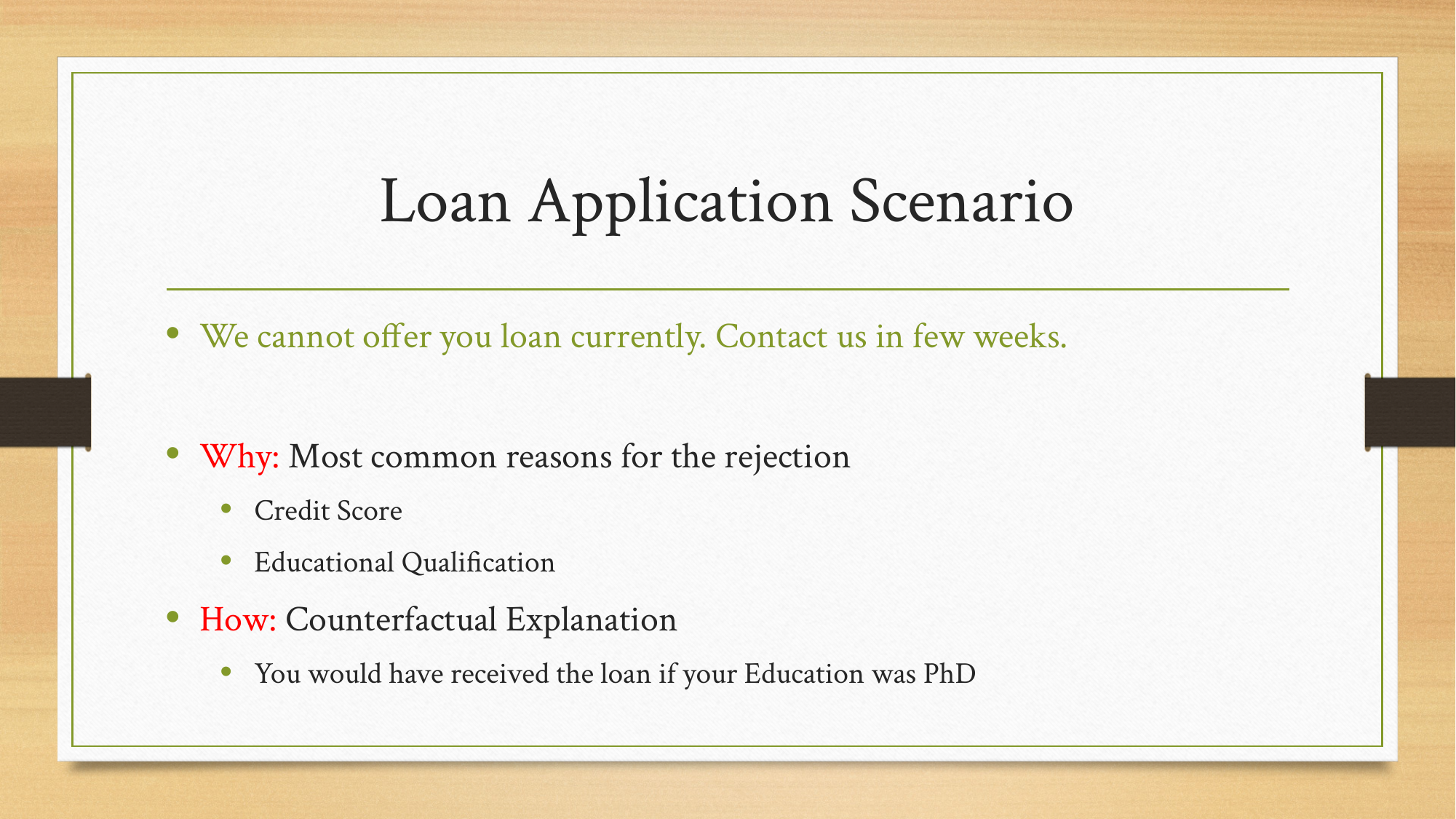

# Loan Application Scenario
We cannot offer you loan currently. Contact us in few weeks.

Why: Most common reasons for the rejection
Credit Score
Educational Qualification
How: Counterfactual Explanation
You would have received the loan if your Education was PhD